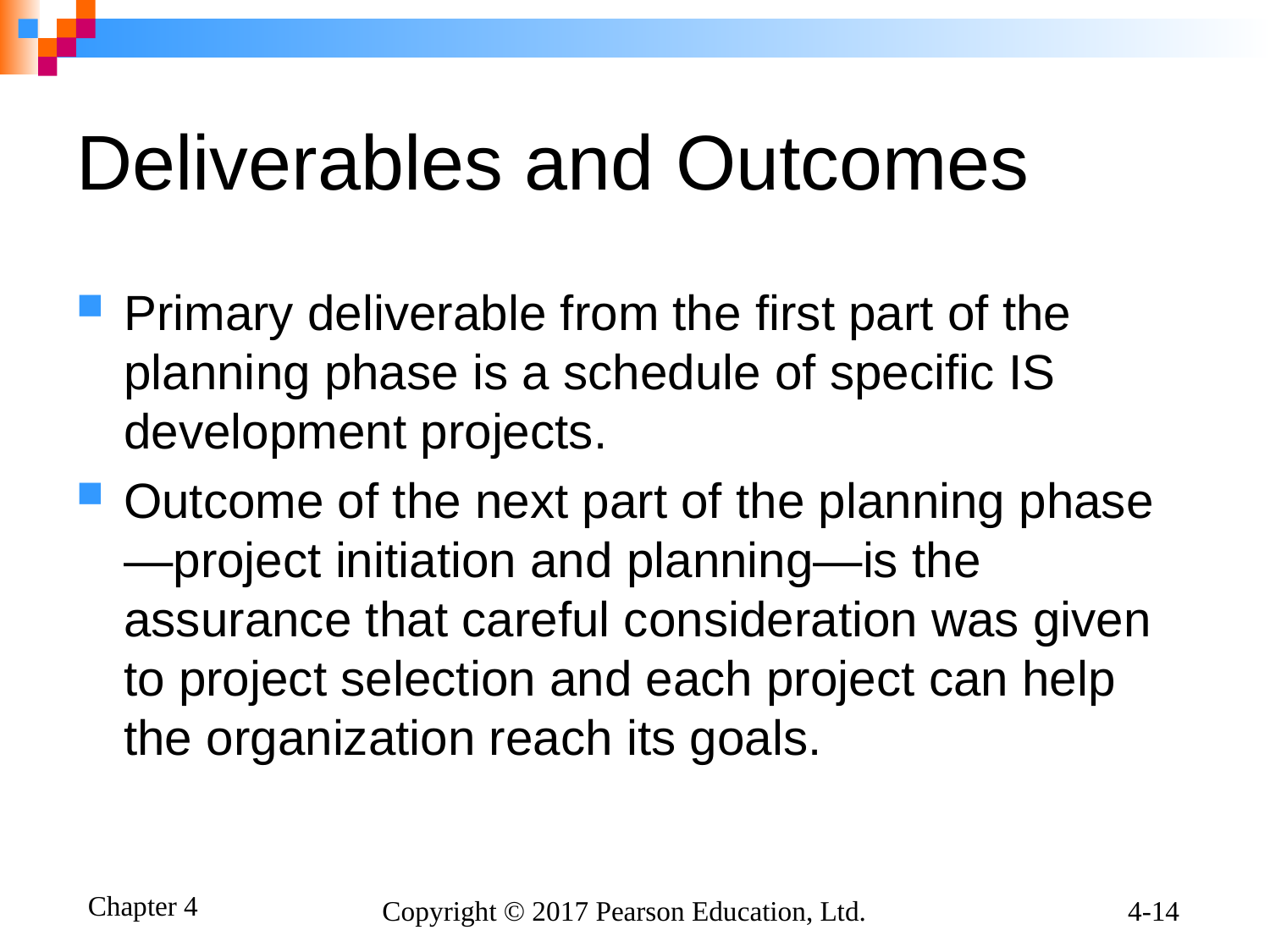

# Deliverables and Outcomes
Primary deliverable from the first part of the planning phase is a schedule of specific IS development projects.
Outcome of the next part of the planning phase—project initiation and planning—is the assurance that careful consideration was given to project selection and each project can help the organization reach its goals.